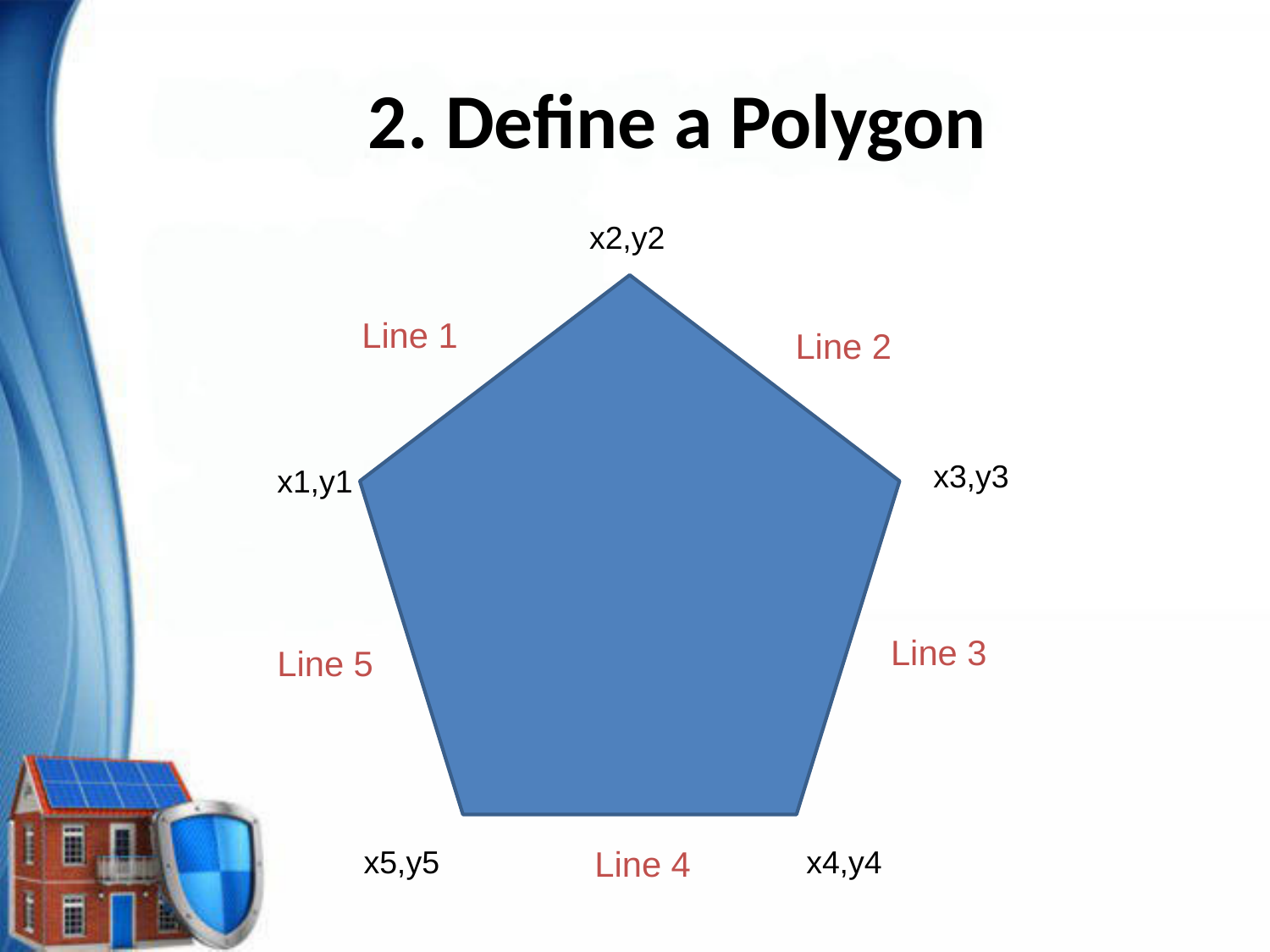

# 2. Define a Polygon
x2,y2

Line 1
Line 2
x3,y3
x1,y1
Line 3
Line 5
x5,y5
Line 4
x4,y4